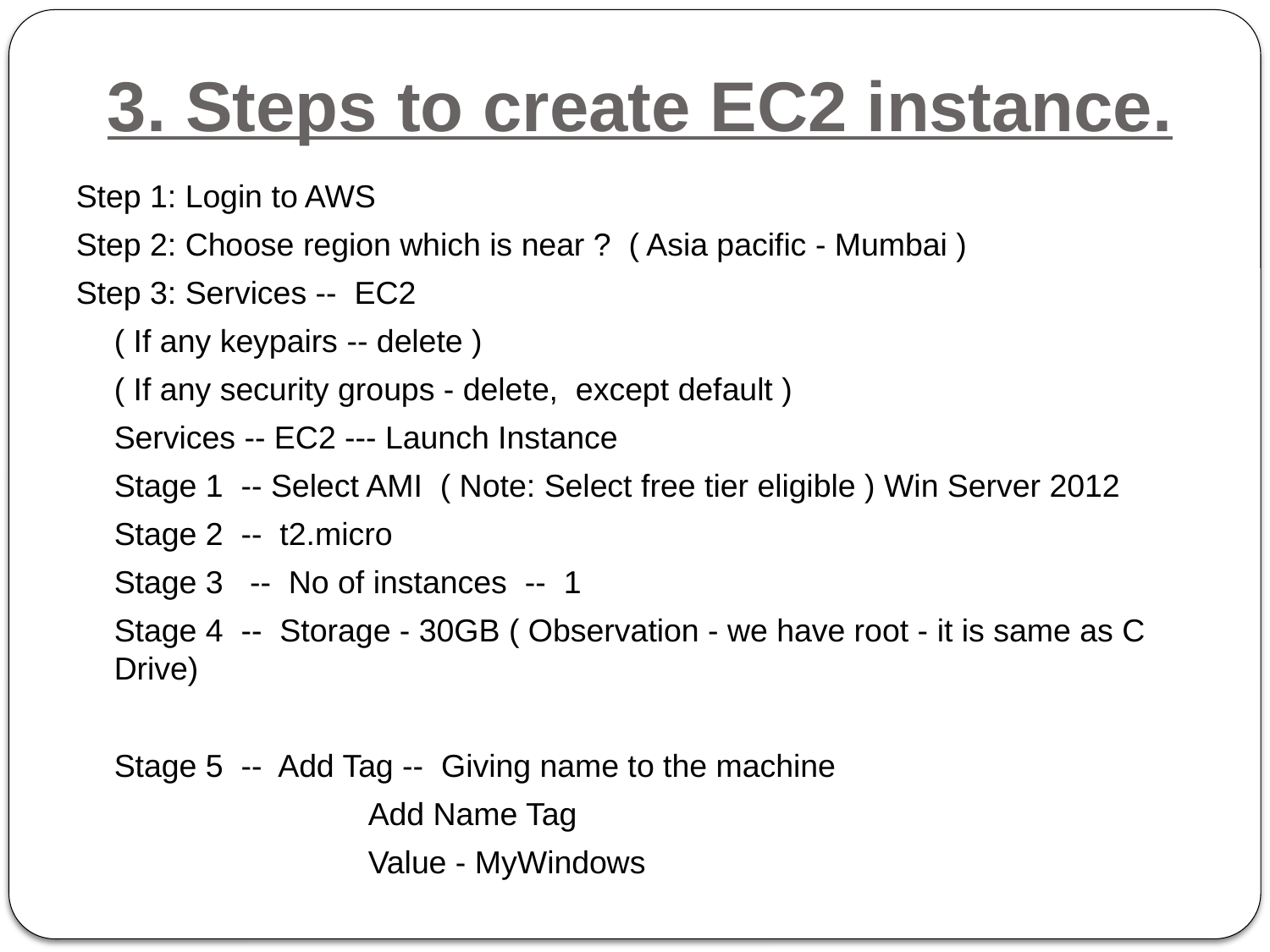

# 3. Steps to create EC2 instance.
Step 1: Login to AWS
Step 2: Choose region which is near ?  ( Asia pacific - Mumbai )
Step 3: Services --  EC2
	( If any keypairs -- delete )
	( If any security groups - delete,  except default )
	Services -- EC2 --- Launch Instance
	Stage 1  -- Select AMI  ( Note: Select free tier eligible ) Win Server 2012
	Stage 2  --  t2.micro
	Stage 3   --  No of instances  --  1
	Stage 4  --  Storage - 30GB ( Observation - we have root - it is same as C Drive)

	Stage 5  --  Add Tag --  Giving name to the machine
			Add Name Tag
			Value - MyWindows